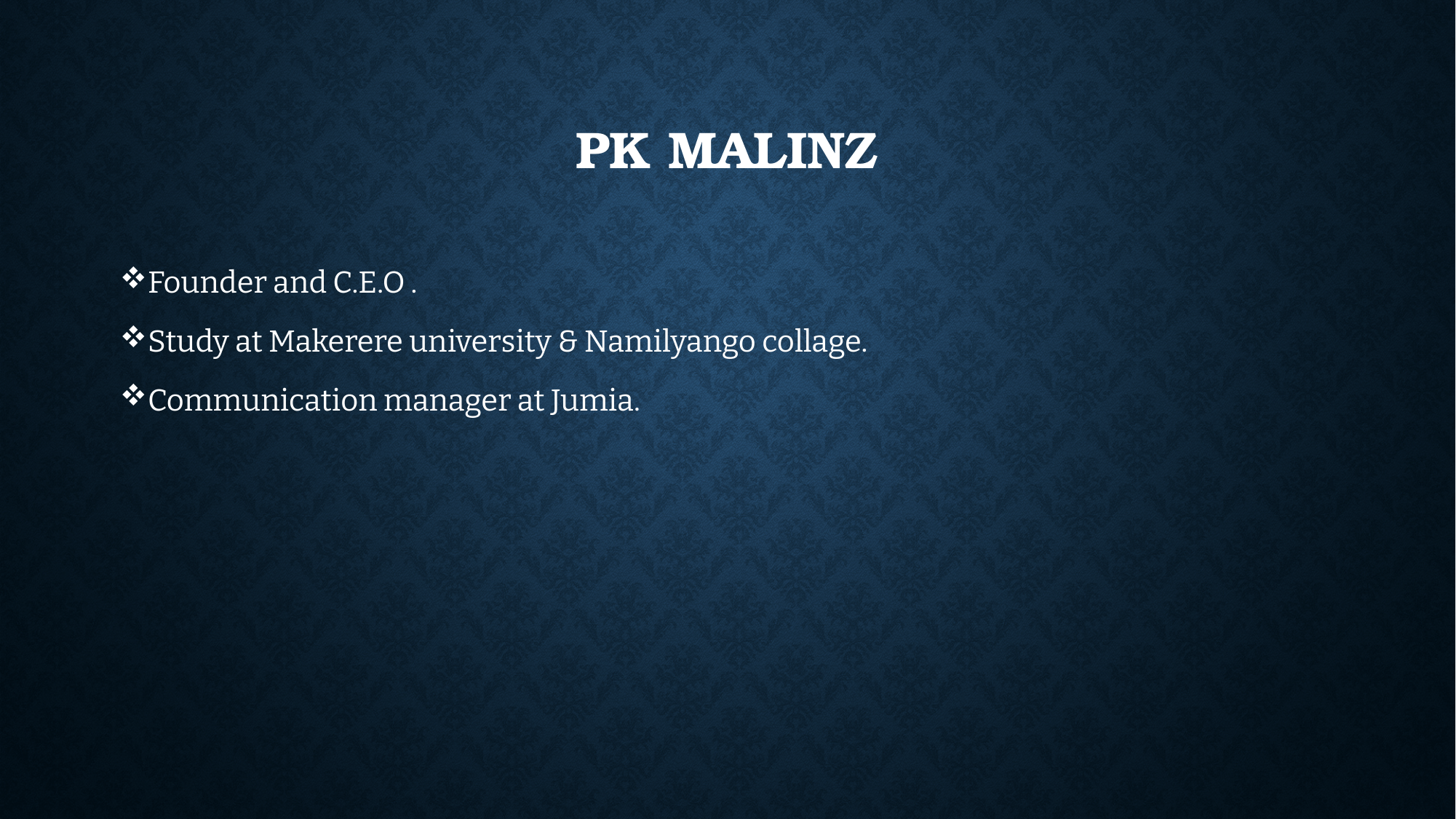

# Pk malinz
Founder and C.E.O .
Study at Makerere university & Namilyango collage.
Communication manager at Jumia.